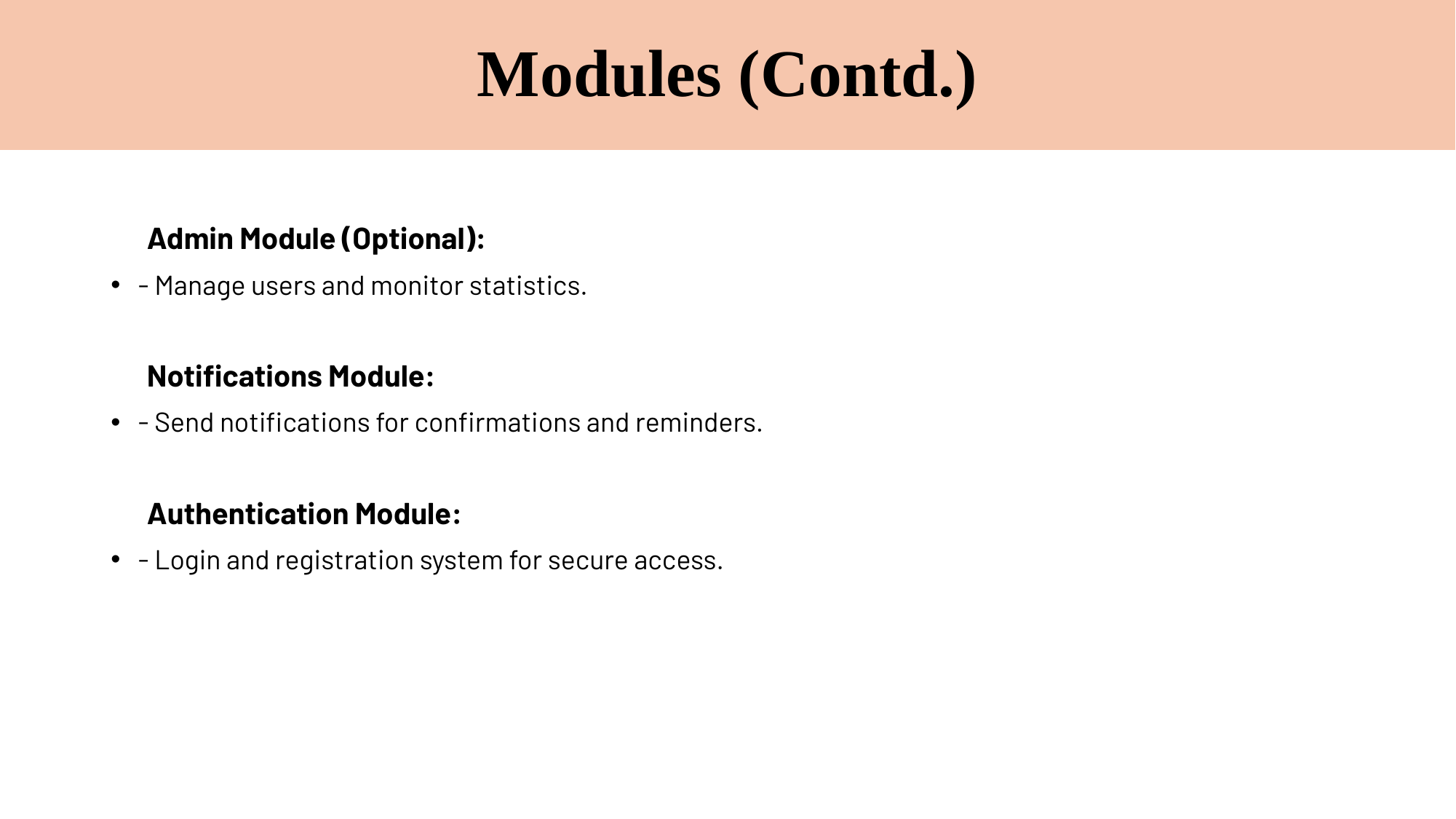

# Modules (Contd.)
      Admin Module (Optional):
- Manage users and monitor statistics.

      Notifications Module:
- Send notifications for confirmations and reminders.

      Authentication Module:
- Login and registration system for secure access.